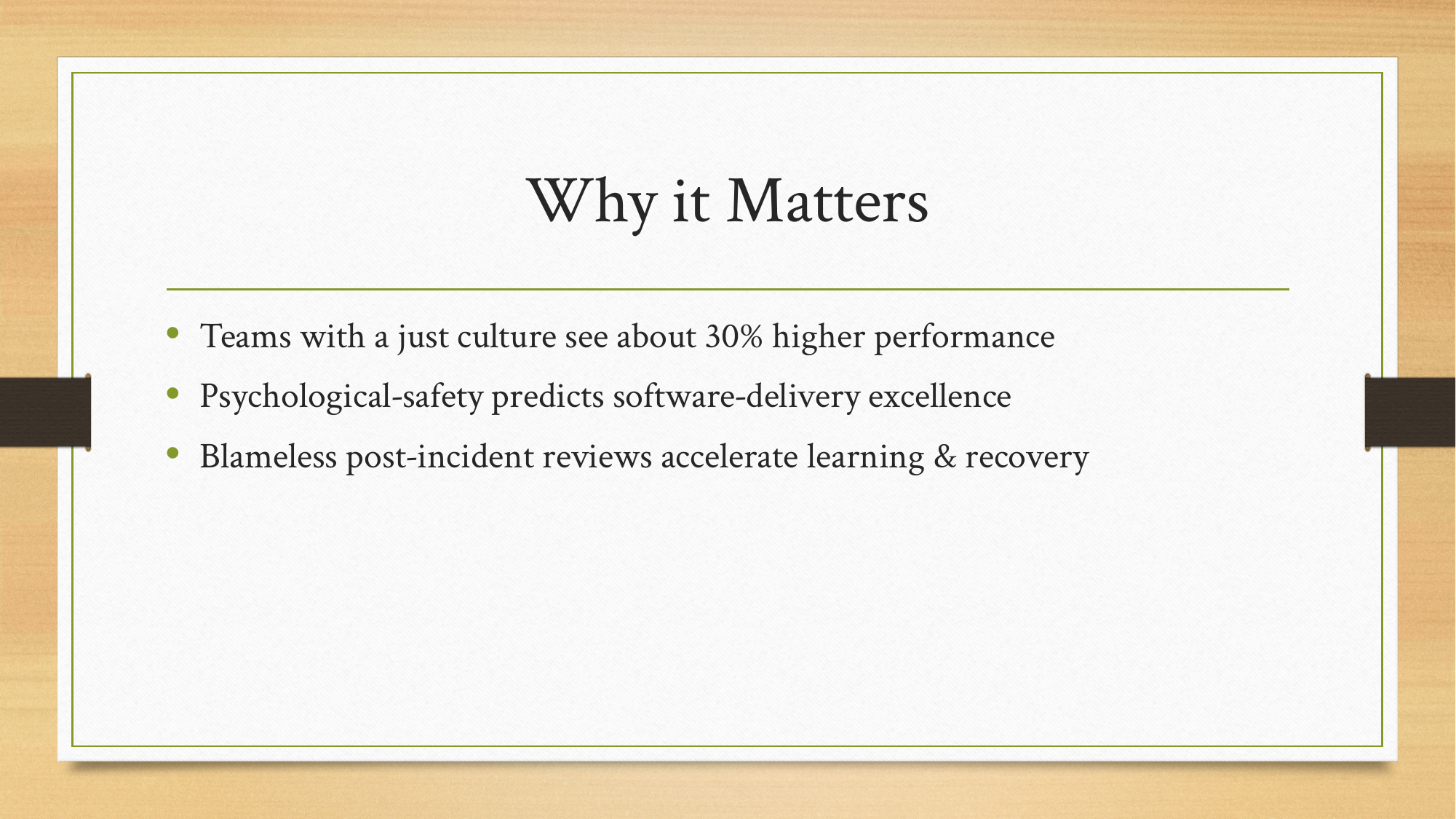

# Why it Matters
Teams with a just culture see about 30% higher performance
Psychological‐safety predicts software‑delivery excellence
Blameless post‑incident reviews accelerate learning & recovery